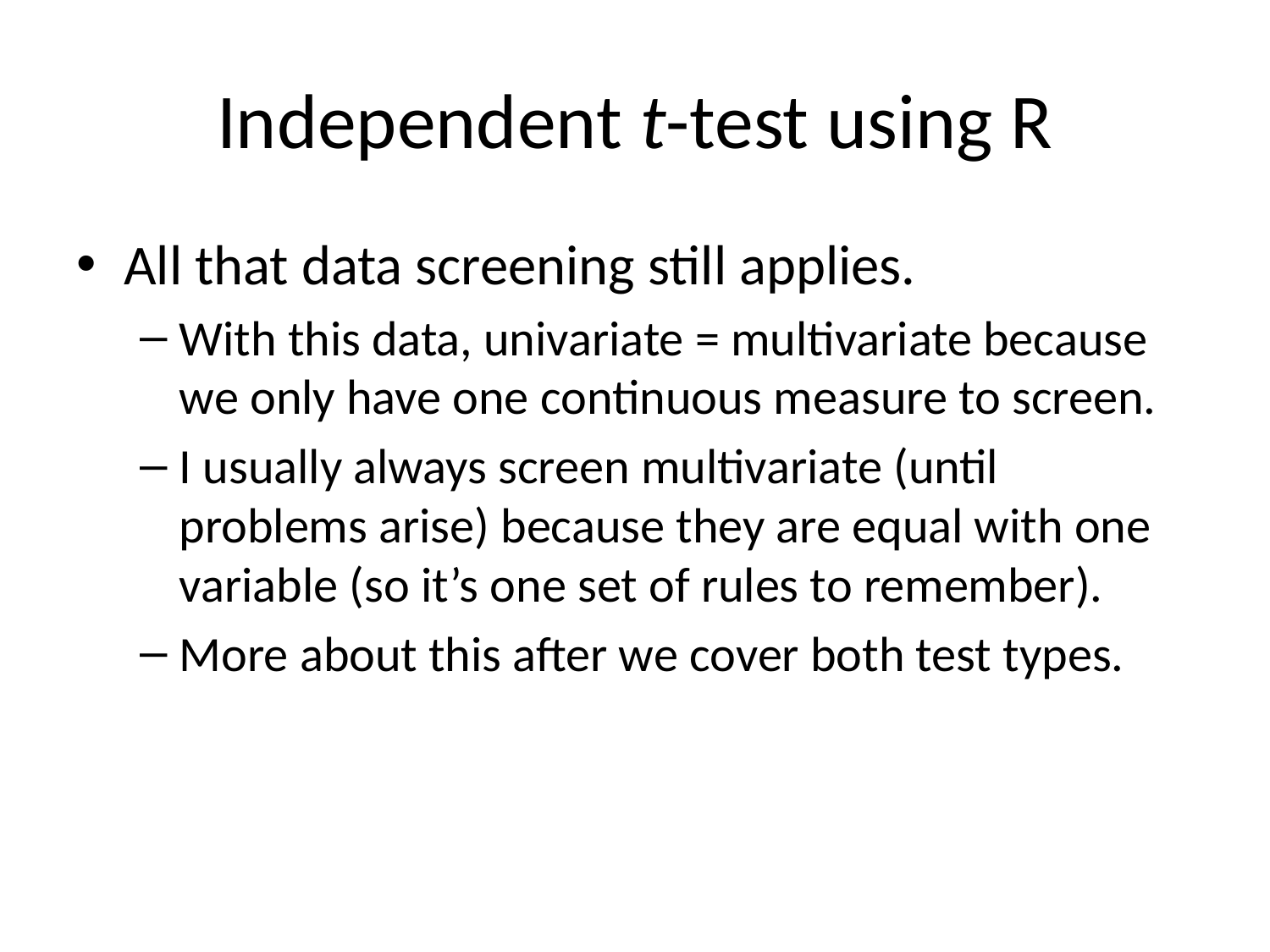

# Independent t-test using R
All that data screening still applies.
With this data, univariate = multivariate because we only have one continuous measure to screen.
I usually always screen multivariate (until problems arise) because they are equal with one variable (so it’s one set of rules to remember).
More about this after we cover both test types.